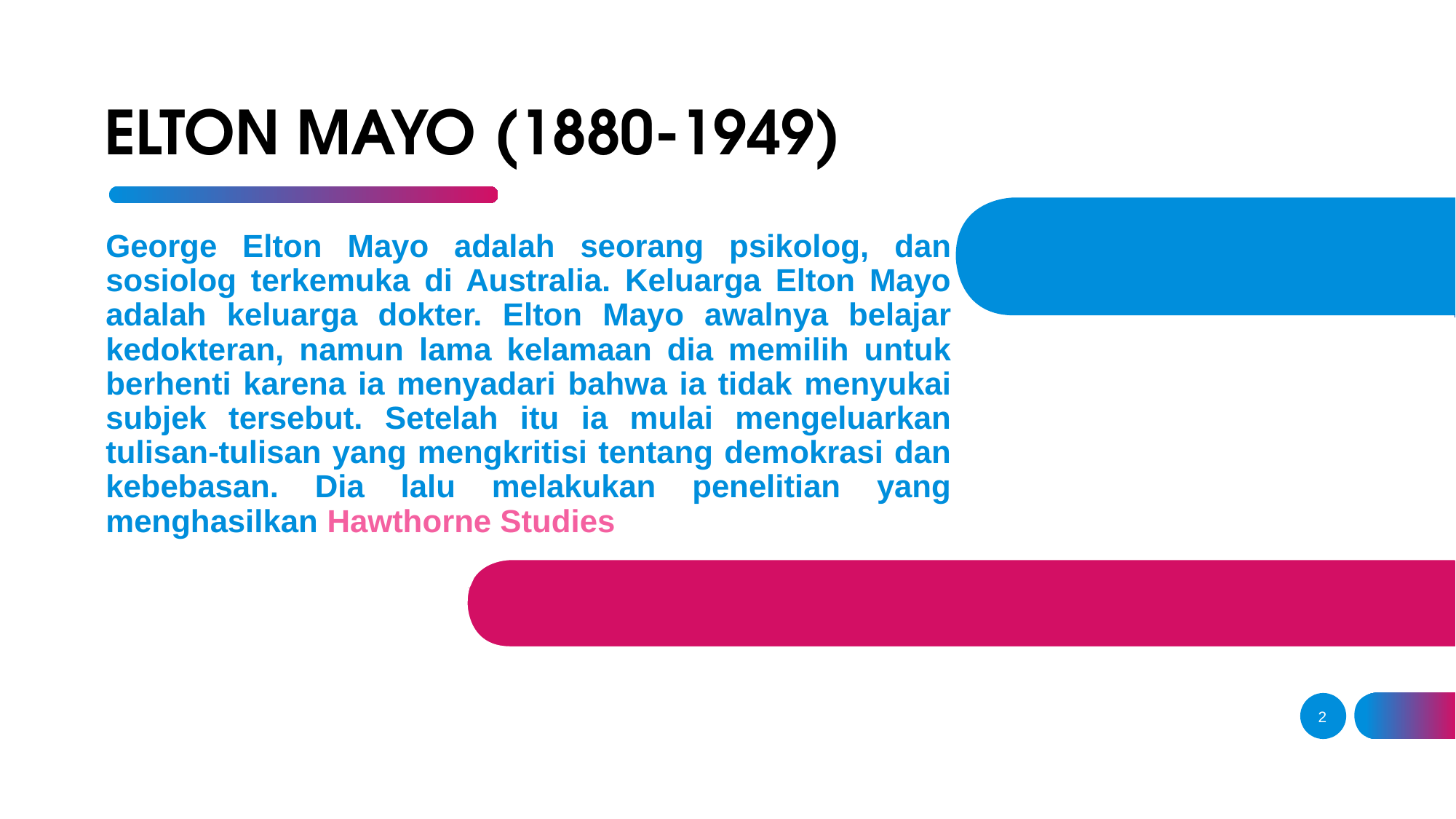

# ELTON MAYO (1880-1949)
George Elton Mayo adalah seorang psikolog, dan sosiolog terkemuka di Australia. Keluarga Elton Mayo adalah keluarga dokter. Elton Mayo awalnya belajar kedokteran, namun lama kelamaan dia memilih untuk berhenti karena ia menyadari bahwa ia tidak menyukai subjek tersebut. Setelah itu ia mulai mengeluarkan tulisan-tulisan yang mengkritisi tentang demokrasi dan kebebasan. Dia lalu melakukan penelitian yang menghasilkan Hawthorne Studies
2